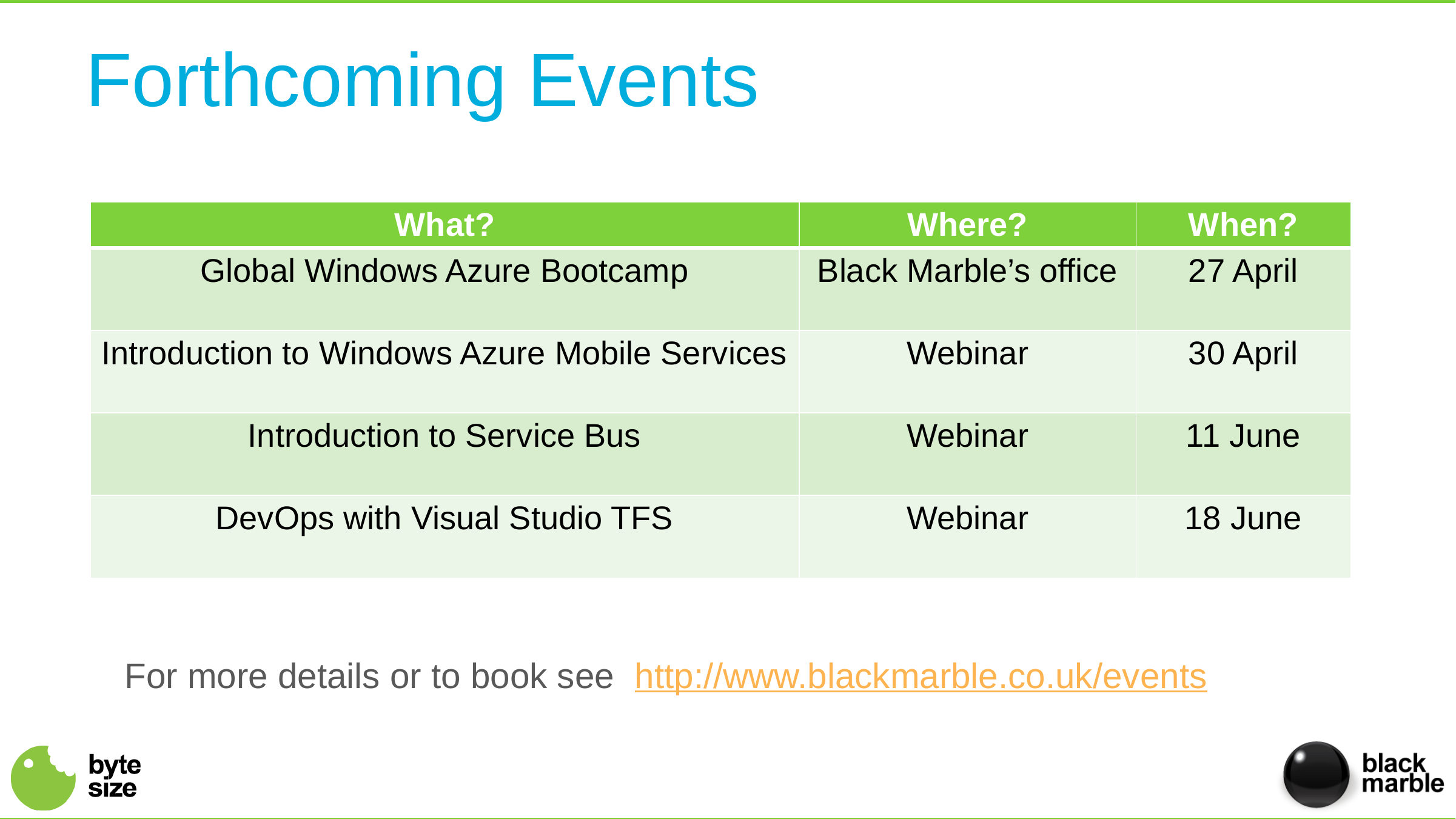

# Forthcoming Events
| What? | Where? | When? |
| --- | --- | --- |
| Global Windows Azure Bootcamp | Black Marble’s office | 27 April |
| Introduction to Windows Azure Mobile Services | Webinar | 30 April |
| Introduction to Service Bus | Webinar | 11 June |
| DevOps with Visual Studio TFS | Webinar | 18 June |
For more details or to book see  http://www.blackmarble.co.uk/events